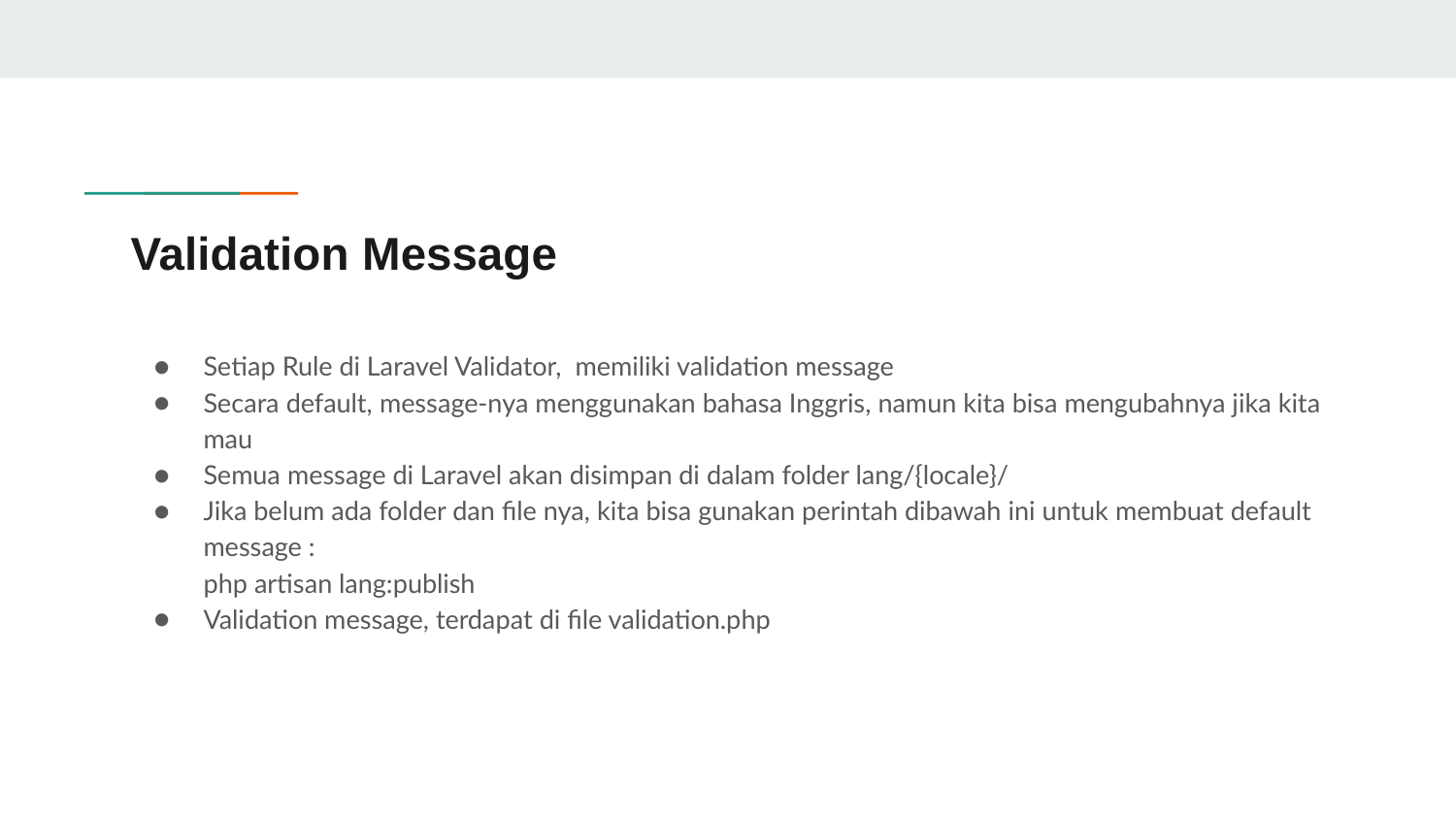

# Validation Message
Setiap Rule di Laravel Validator,  memiliki validation message
Secara default, message-nya menggunakan bahasa Inggris, namun kita bisa mengubahnya jika kita mau
Semua message di Laravel akan disimpan di dalam folder lang/{locale}/
Jika belum ada folder dan file nya, kita bisa gunakan perintah dibawah ini untuk membuat default message :
php artisan lang:publish
Validation message, terdapat di file validation.php